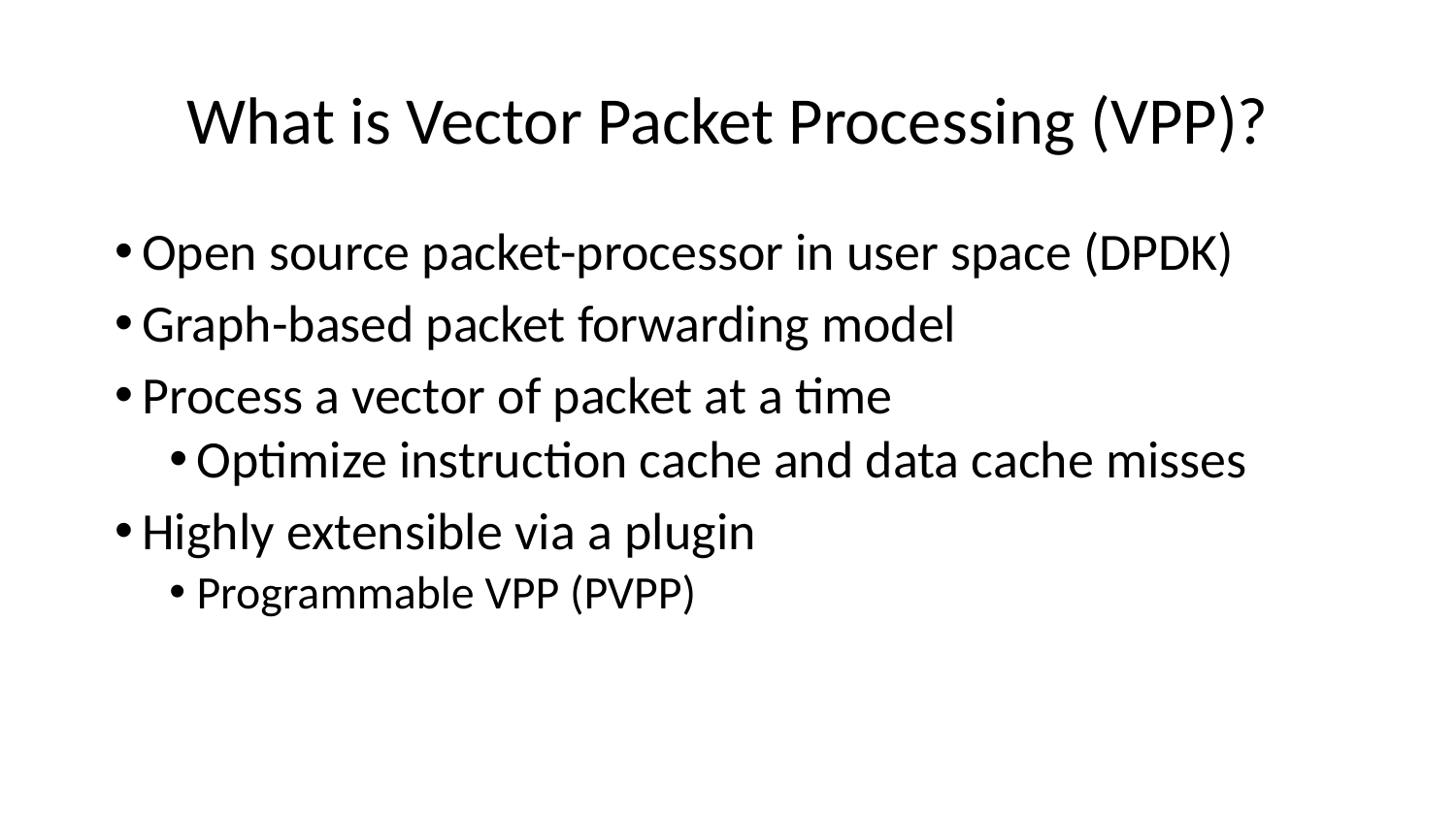

# What is Vector Packet Processing (VPP)?
Open source packet-processor in user space (DPDK)
Graph-based packet forwarding model
Process a vector of packet at a time
Optimize instruction cache and data cache misses
Highly extensible via a plugin
Programmable VPP (PVPP)